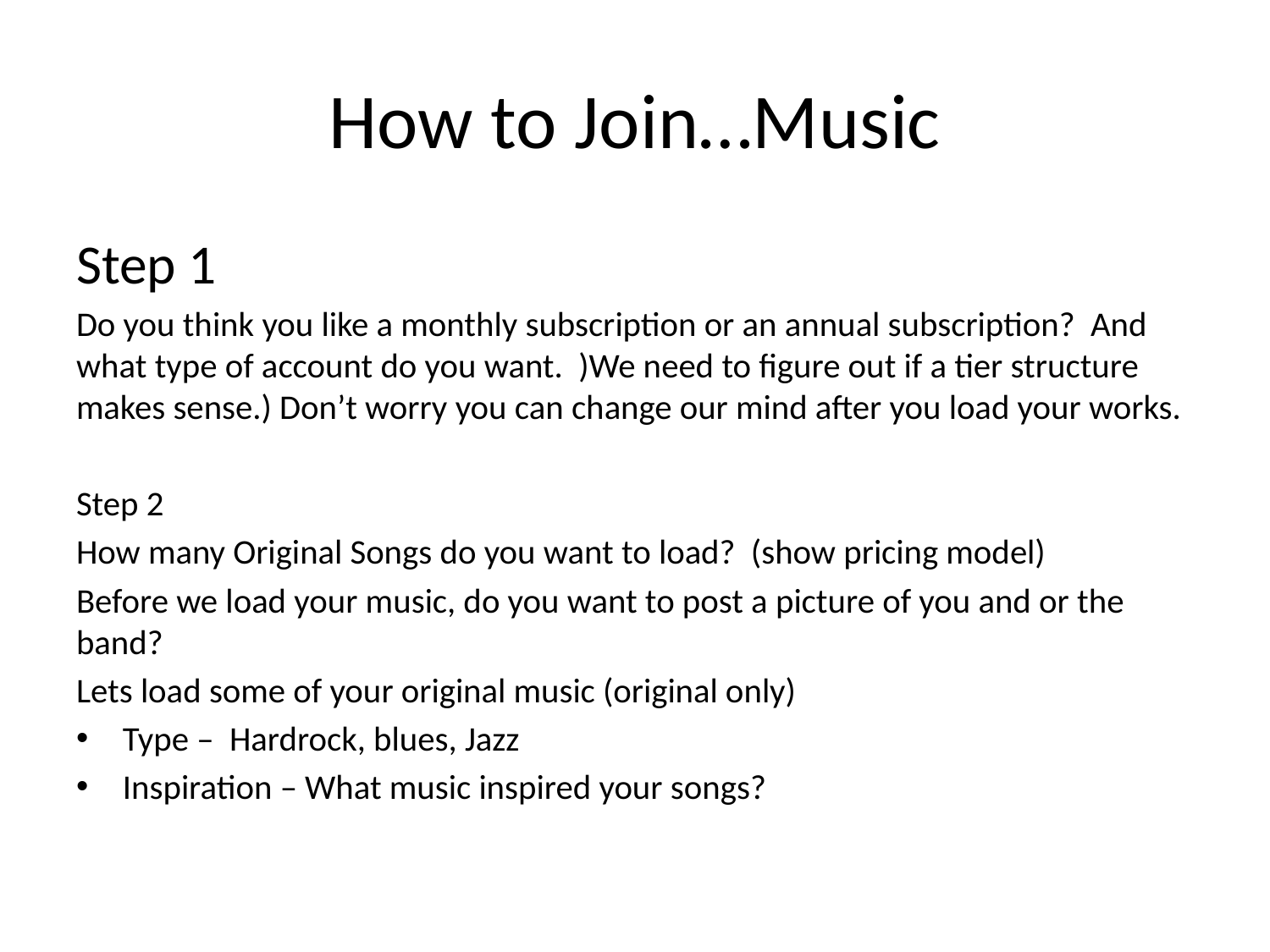

# How to Join…Music
Step 1
Do you think you like a monthly subscription or an annual subscription?  And what type of account do you want.  )We need to figure out if a tier structure makes sense.) Don’t worry you can change our mind after you load your works.

Step 2
How many Original Songs do you want to load?  (show pricing model)
Before we load your music, do you want to post a picture of you and or the band?
Lets load some of your original music (original only)
Type –  Hardrock, blues, Jazz
Inspiration – What music inspired your songs?